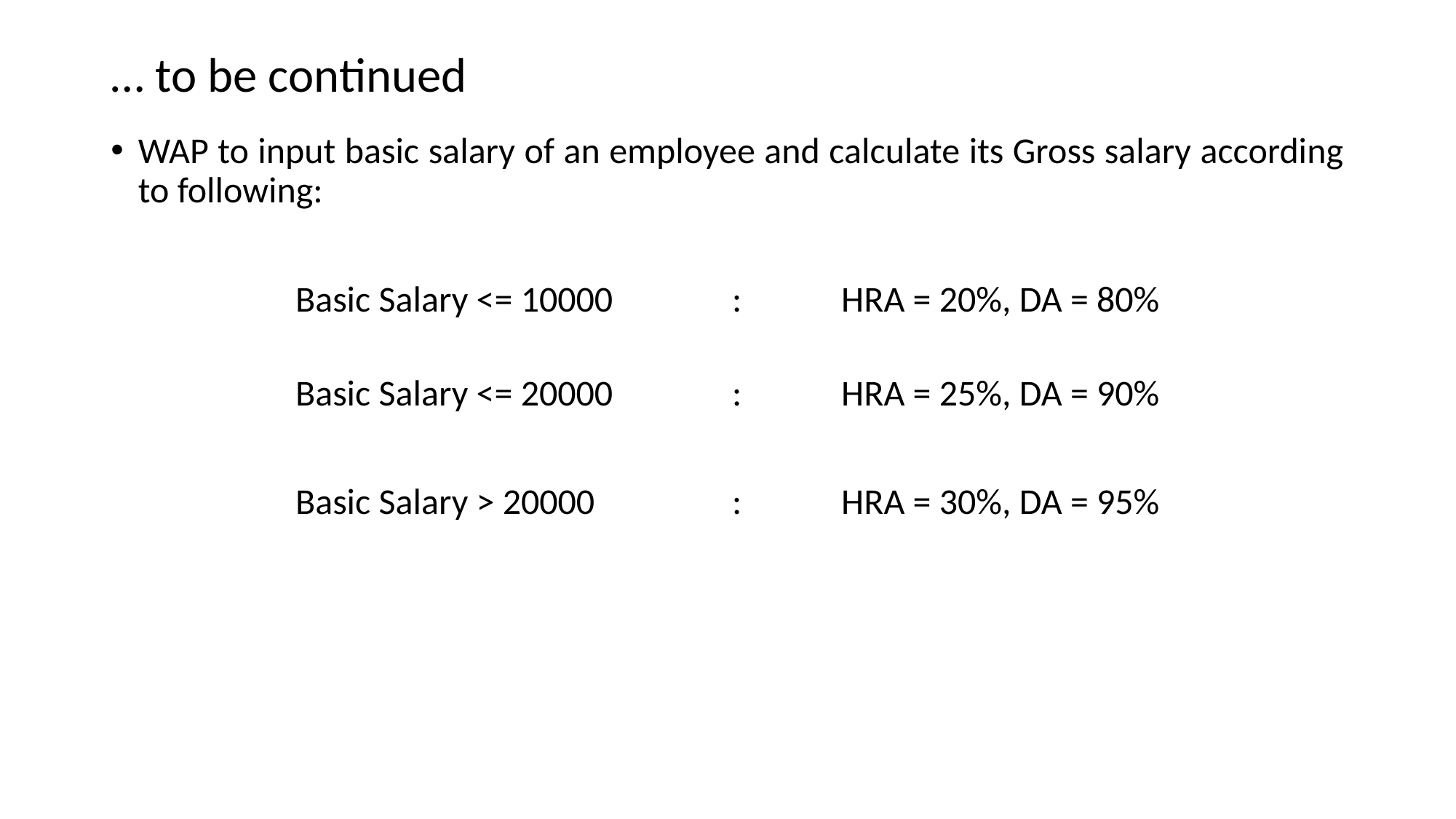

# … to be continued
WAP to input basic salary of an employee and calculate its Gross salary according to following:

Basic Salary <= 10000 		: 	HRA = 20%, DA = 80%
Basic Salary <= 20000 		: 	HRA = 25%, DA = 90%

Basic Salary > 20000  		: 	HRA = 30%, DA = 95%